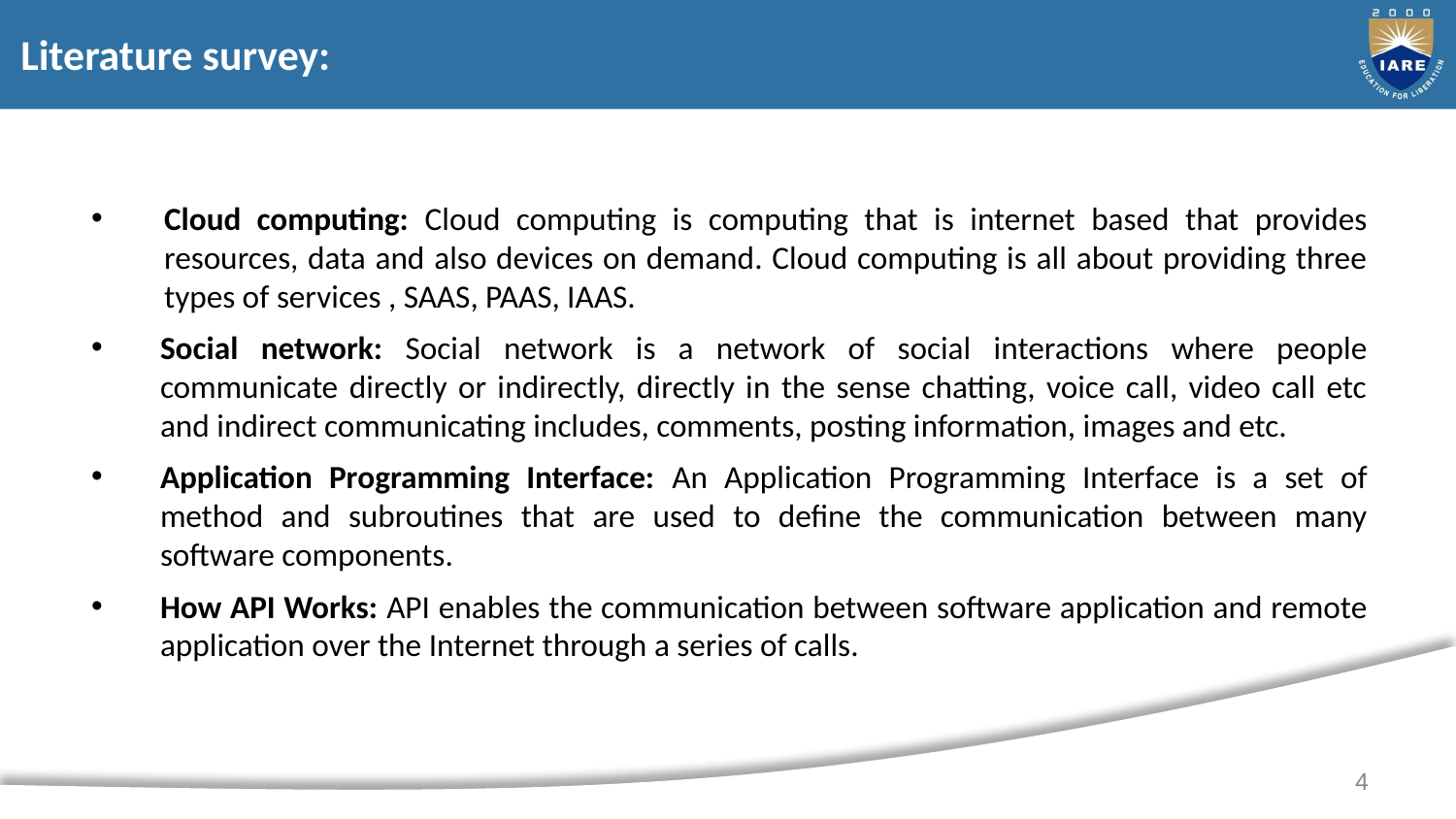

# Literature survey:
Cloud computing: Cloud computing is computing that is internet based that provides resources, data and also devices on demand. Cloud computing is all about providing three types of services , SAAS, PAAS, IAAS.
Social network: Social network is a network of social interactions where people communicate directly or indirectly, directly in the sense chatting, voice call, video call etc and indirect communicating includes, comments, posting information, images and etc.
Application Programming Interface: An Application Programming Interface is a set of method and subroutines that are used to define the communication between many software components.
How API Works: API enables the communication between software application and remote application over the Internet through a series of calls.

4